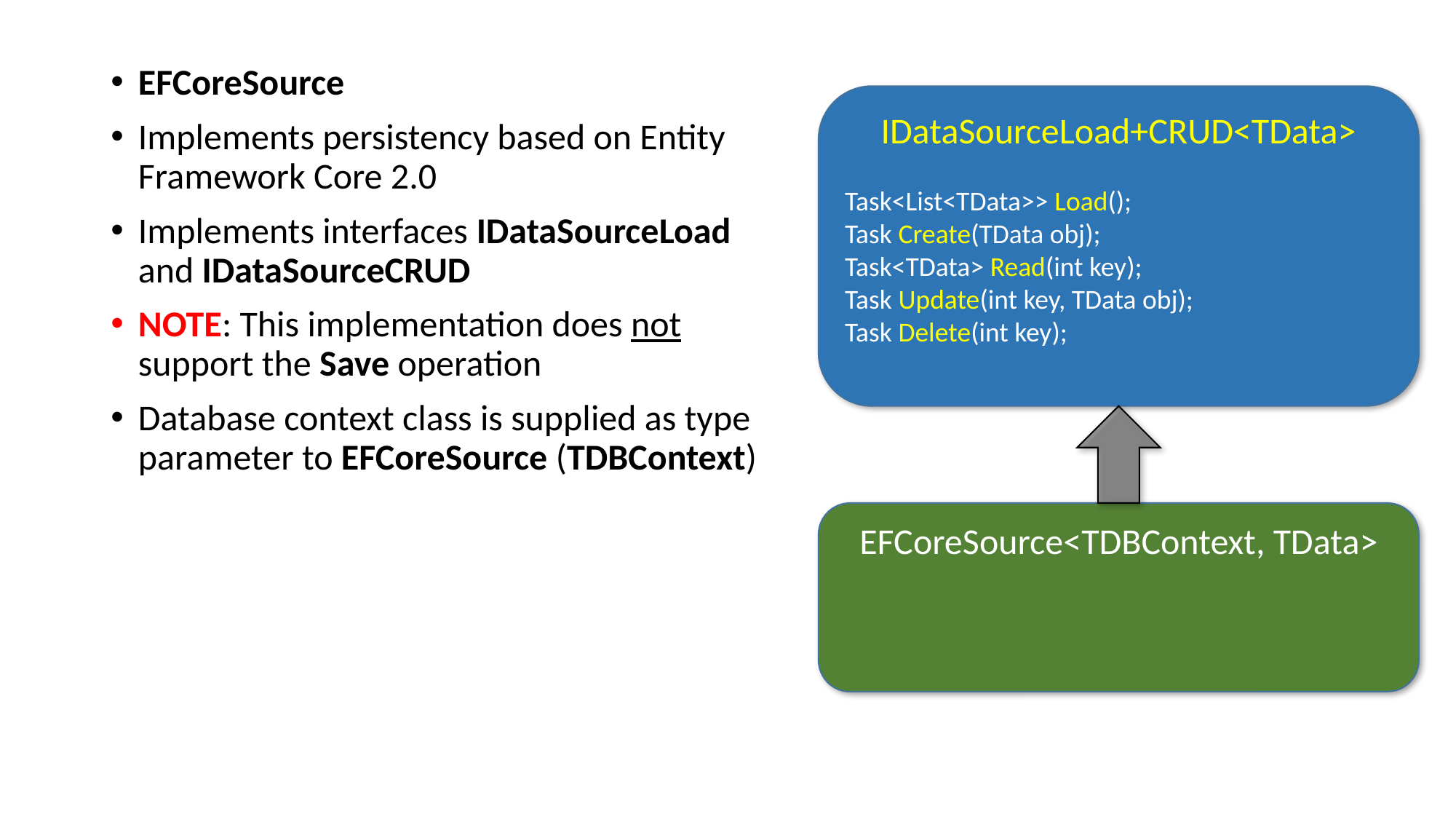

EFCoreSource
Implements persistency based on Entity Framework Core 2.0
Implements interfaces IDataSourceLoad and IDataSourceCRUD
NOTE: This implementation does not support the Save operation
Database context class is supplied as type parameter to EFCoreSource (TDBContext)
IDataSourceLoad+CRUD<TData>

Task<List<TData>> Load();
Task Create(TData obj);
Task<TData> Read(int key);
Task Update(int key, TData obj);
Task Delete(int key);

EFCoreSource<TDBContext, TData>